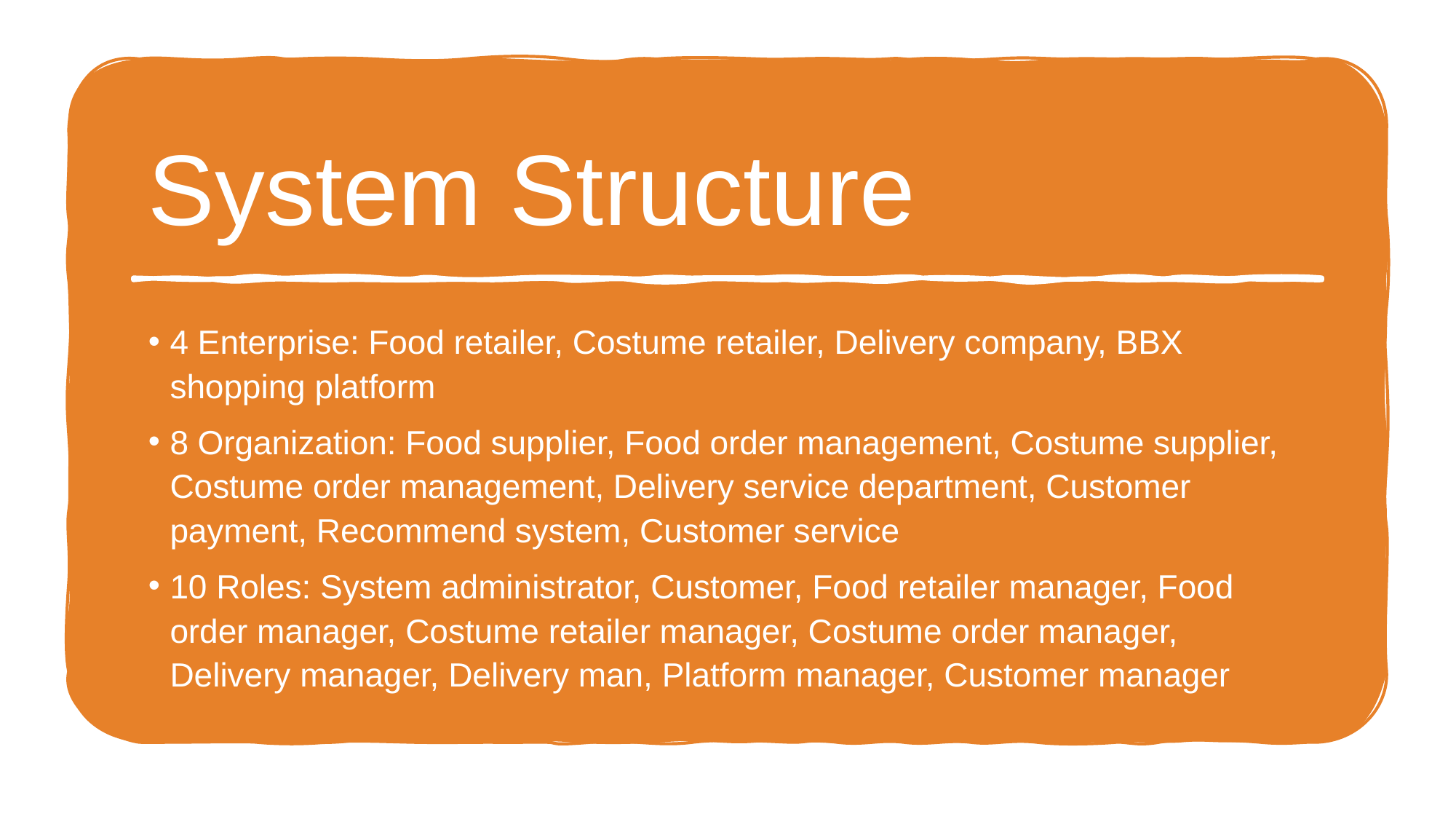

# System Structure

4 Enterprise: Food retailer, Costume retailer, Delivery company, BBX shopping platform
8 Organization: Food supplier, Food order management, Costume supplier, Costume order management, Delivery service department, Customer payment, Recommend system, Customer service
10 Roles: System administrator, Customer, Food retailer manager, Food order manager, Costume retailer manager, Costume order manager, Delivery manager, Delivery man, Platform manager, Customer manager